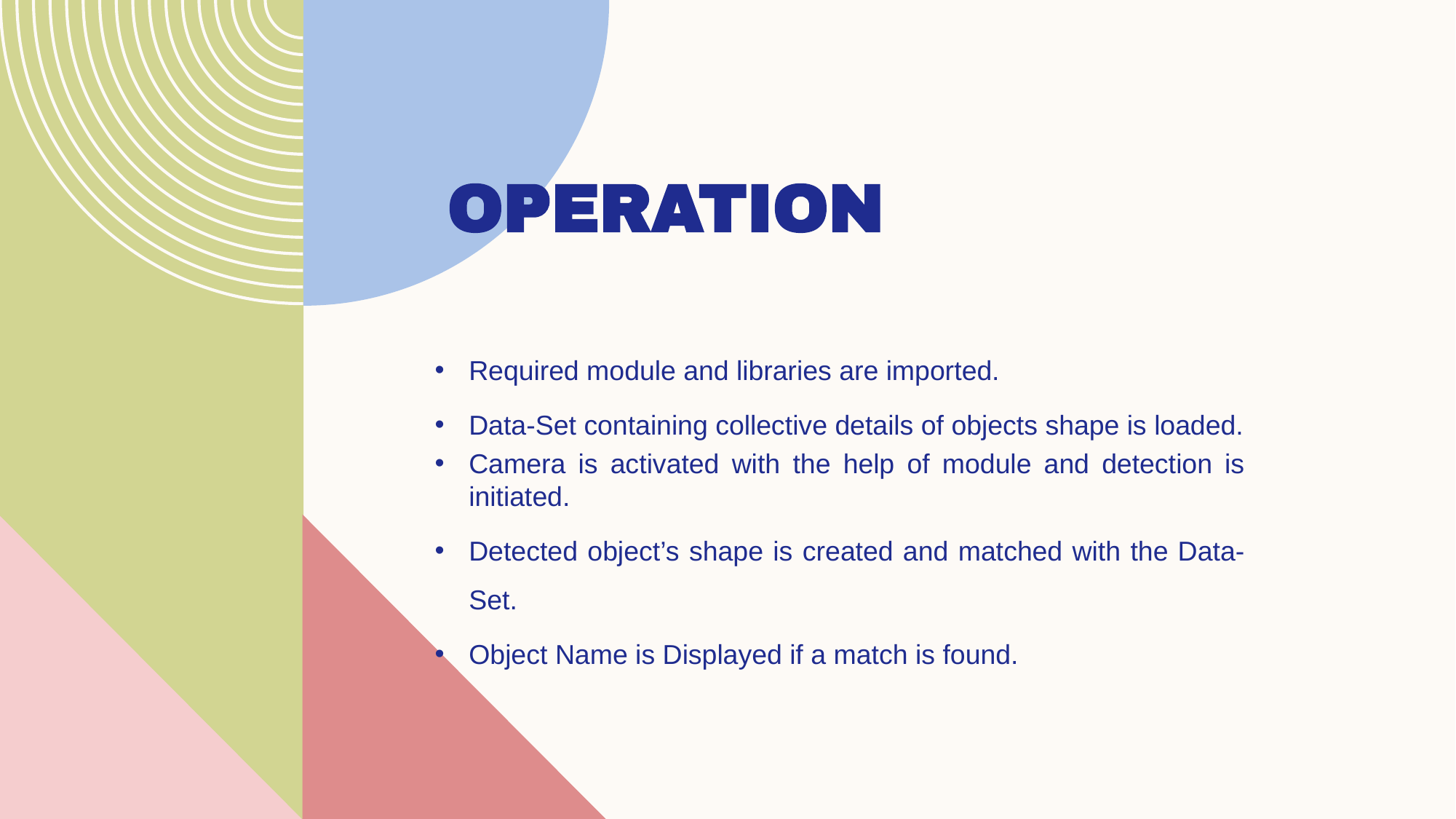

# Operation
Required module and libraries are imported.
Data-Set containing collective details of objects shape is loaded.
Camera is activated with the help of module and detection is initiated.
Detected object’s shape is created and matched with the Data-Set.
Object Name is Displayed if a match is found.